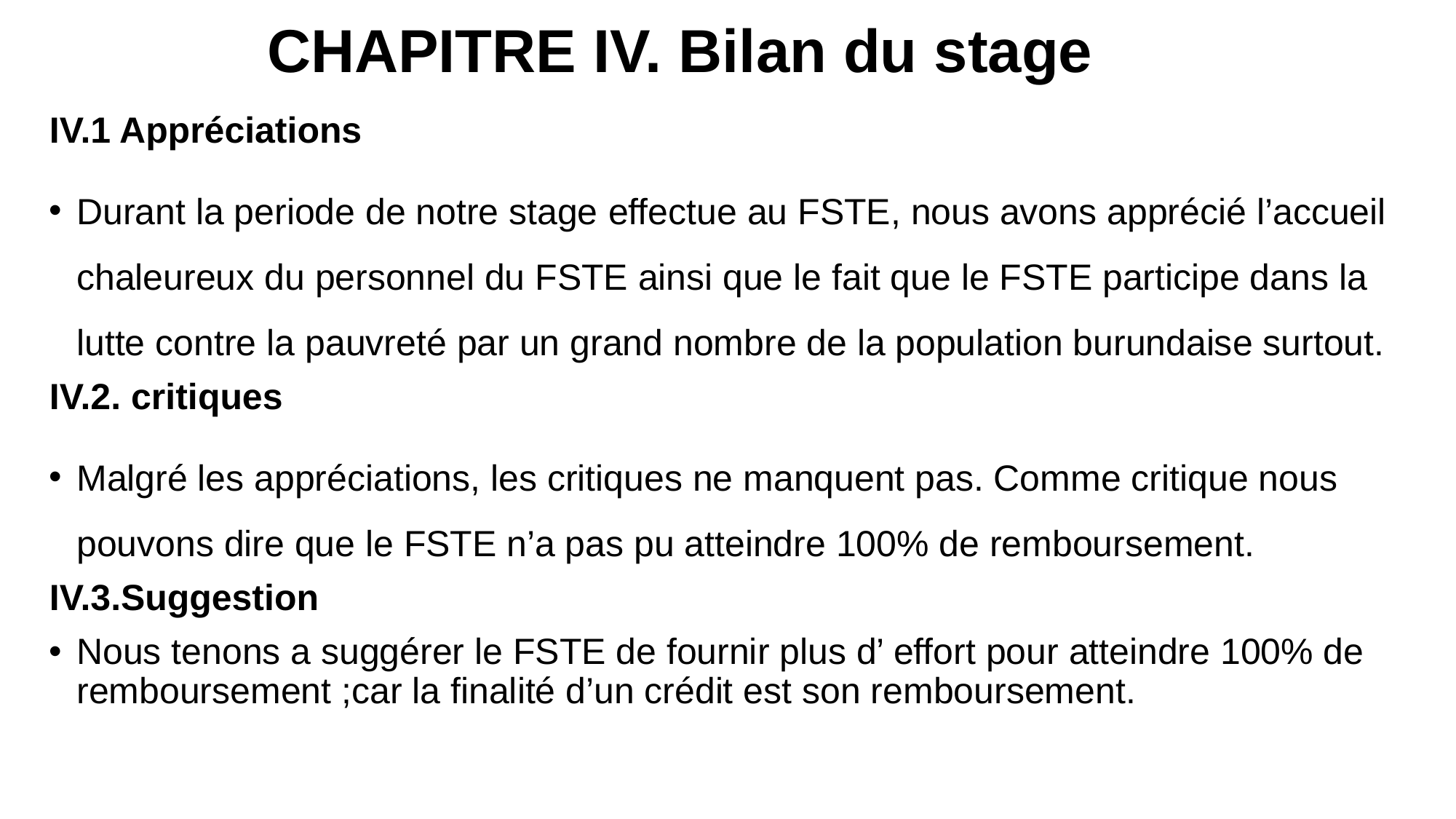

# CHAPITRE IV. Bilan du stage
IV.1 Appréciations
Durant la periode de notre stage effectue au FSTE, nous avons apprécié l’accueil chaleureux du personnel du FSTE ainsi que le fait que le FSTE participe dans la lutte contre la pauvreté par un grand nombre de la population burundaise surtout.
IV.2. critiques
Malgré les appréciations, les critiques ne manquent pas. Comme critique nous pouvons dire que le FSTE n’a pas pu atteindre 100% de remboursement.
IV.3.Suggestion
Nous tenons a suggérer le FSTE de fournir plus d’ effort pour atteindre 100% de remboursement ;car la finalité d’un crédit est son remboursement.